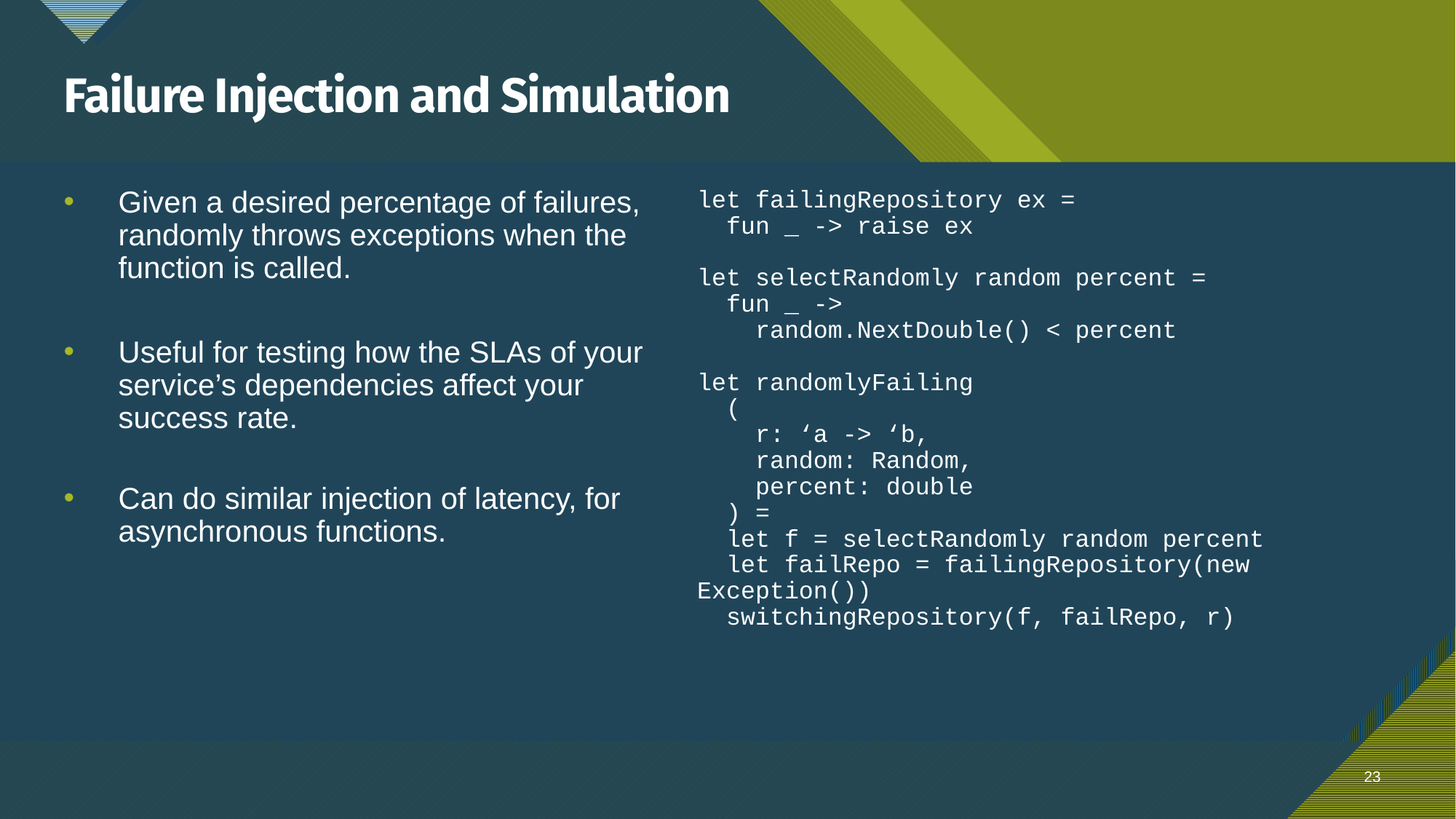

# Failure Injection and Simulation
Given a desired percentage of failures, randomly throws exceptions when the function is called.
Useful for testing how the SLAs of your service’s dependencies affect your success rate.
Can do similar injection of latency, for asynchronous functions.
let failingRepository ex =
  fun _ -> raise ex
let selectRandomly random percent =
  fun _ ->
    random.NextDouble() < percent
let randomlyFailing
  (
    r: ‘a -> ‘b,
    random: Random,
    percent: double
  ) =
  let f = selectRandomly random percent
  let failRepo = failingRepository(new Exception())
  switchingRepository(f, failRepo, r)
23